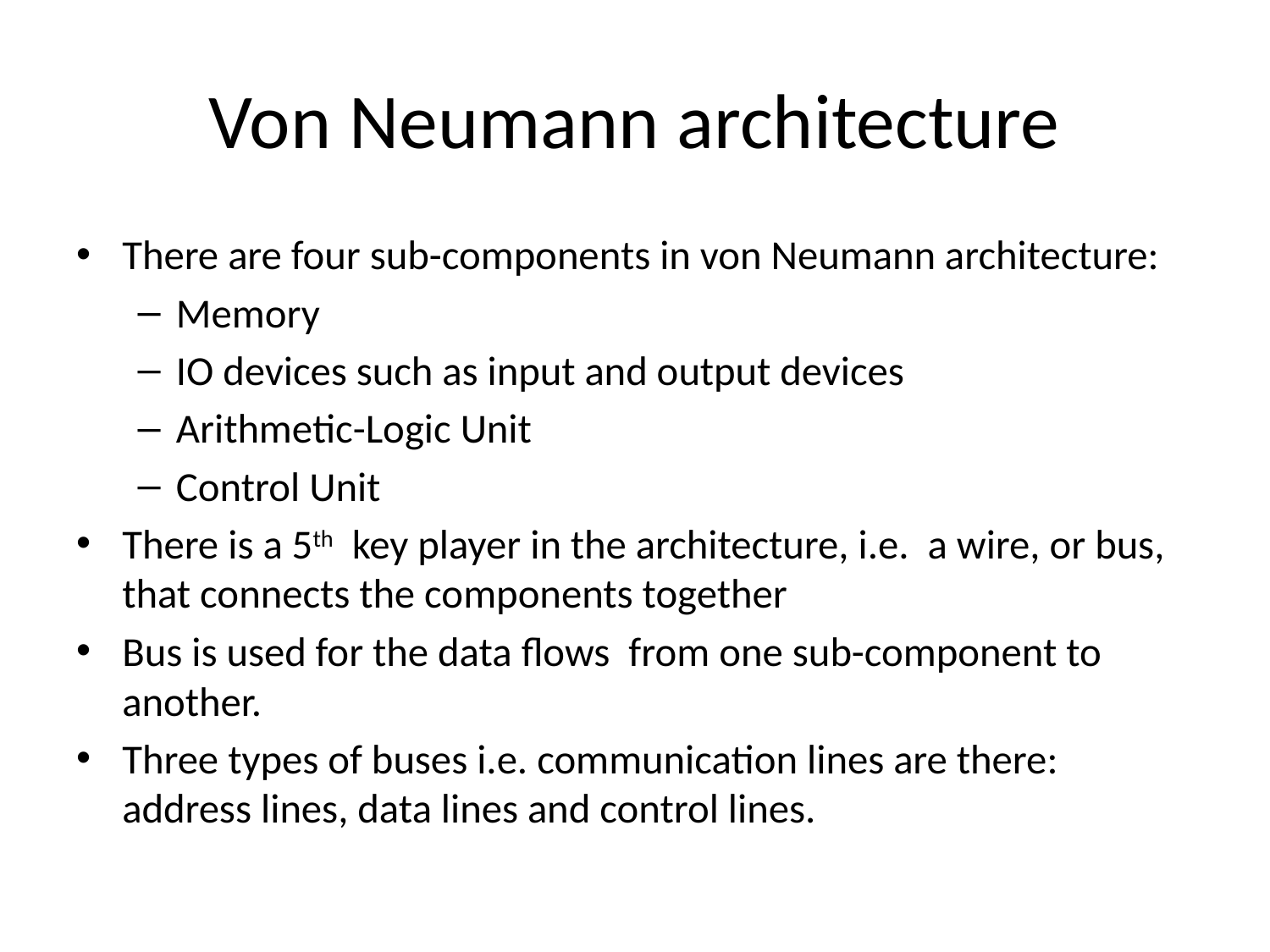

# Von Neumann architecture
There are four sub-components in von Neumann architecture:
Memory
IO devices such as input and output devices
Arithmetic-Logic Unit
Control Unit
There is a 5th  key player in the architecture, i.e.  a wire, or bus, that connects the components together
Bus is used for the data flows  from one sub-component to another.
Three types of buses i.e. communication lines are there: address lines, data lines and control lines.